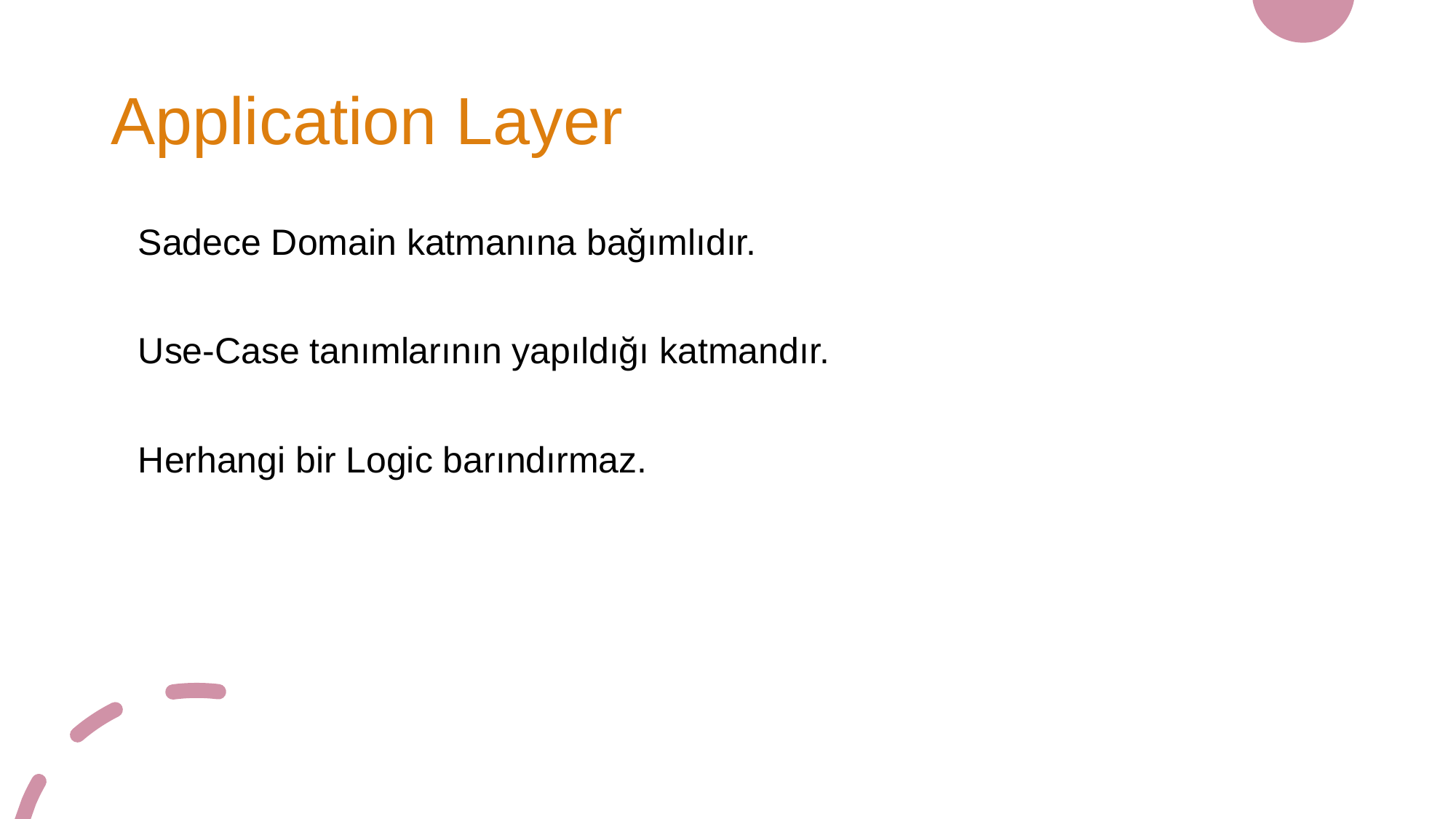

# Application Layer
Sadece Domain katmanına bağımlıdır.

Use-Case tanımlarının yapıldığı katmandır.

Herhangi bir Logic barındırmaz.